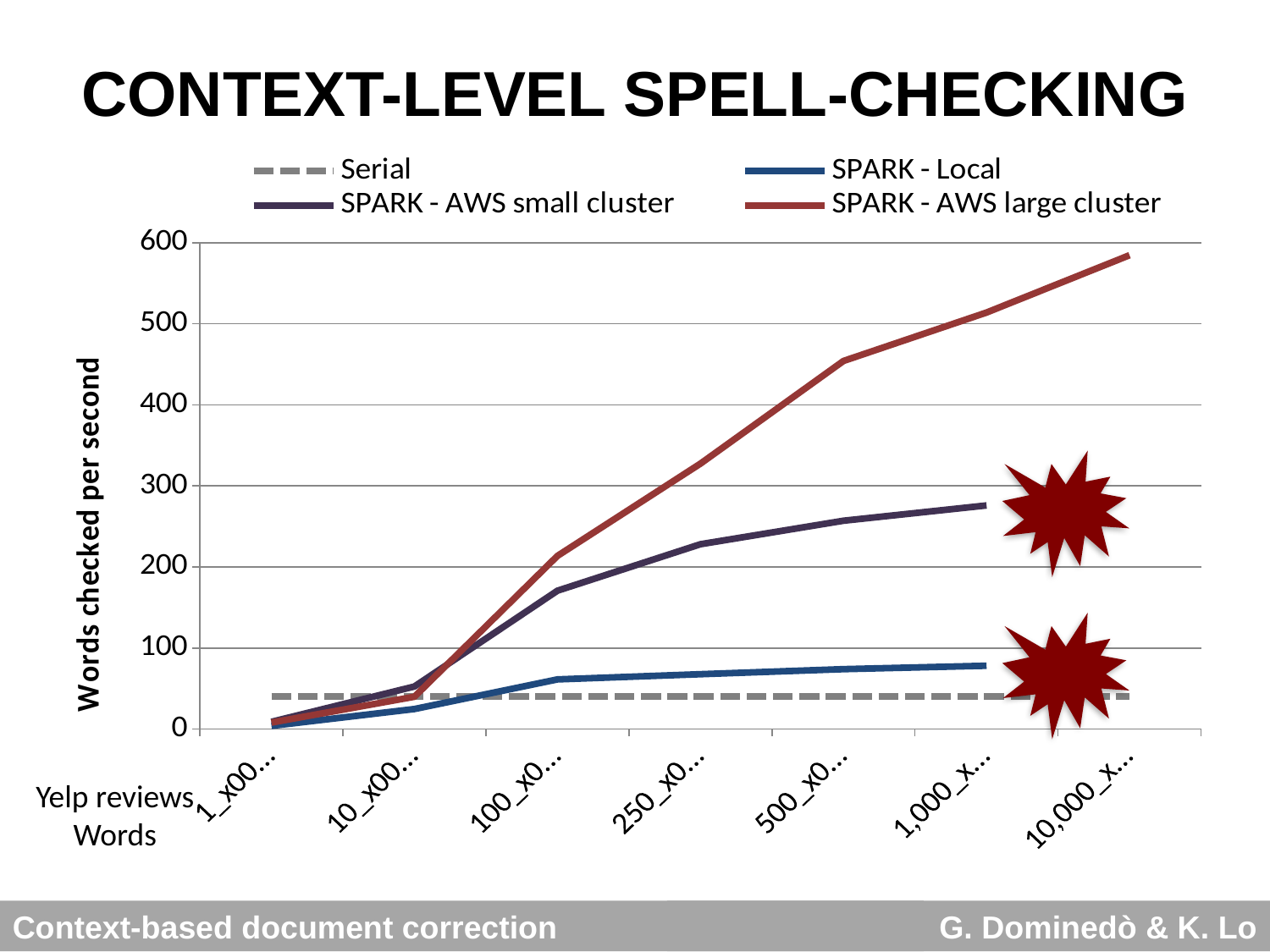

CONTEXT-LEVEL SPELL-CHECKING

### Chart

| Category | Serial | SPARK - Local | SPARK - AWS small cluster | SPARK - AWS large cluster |
|---|---|---|---|---|
| 1_x000d_200 | 40.0 | 3.980857080704808 | 8.935546875 | 8.005249343832022 |
| 10_x000d_1,500 | 40.0 | 24.70944921677615 | 52.54297994269341 | 39.87496602337592 |
| 100_x000d_12,000 | 40.0 | 61.29739094985731 | 170.7452093683463 | 213.696926629952 |
| 250_x000d_32,500 | 40.0 | 67.72265641325698 | 228.032648466085 | 327.5189489641233 |
| 500_x000d_66,500 | 40.0 | 73.91352599103298 | 257.0612528465012 | 454.1871249318058 |
| 1,000_x000d_131,000 | 40.0 | 78.09118367541085 | 275.8953891397962 | 513.9704155905142 |
| 10,000_x000d_1,300,000 | 40.0 | None | None | 584.5952602230483 |

Yelp reviews
Words
Context-based document correction
G. Dominedò & K. Lo